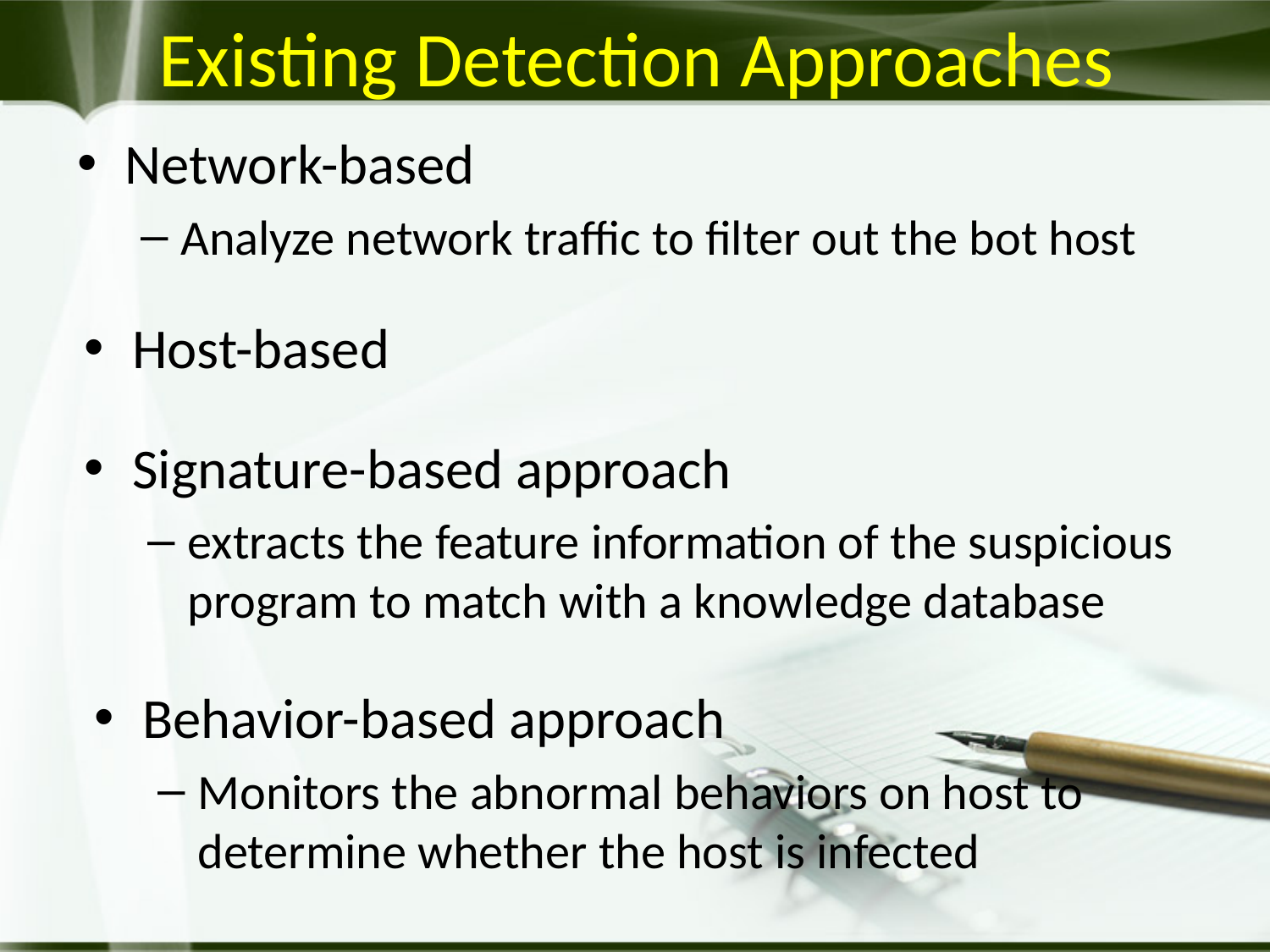

# Existing Detection Approaches
Network-based
Analyze network traffic to filter out the bot host

Host-based

Signature-based approach
extracts the feature information of the suspicious program to match with a knowledge database

Behavior-based approach
Monitors the abnormal behaviors on host to determine whether the host is infected